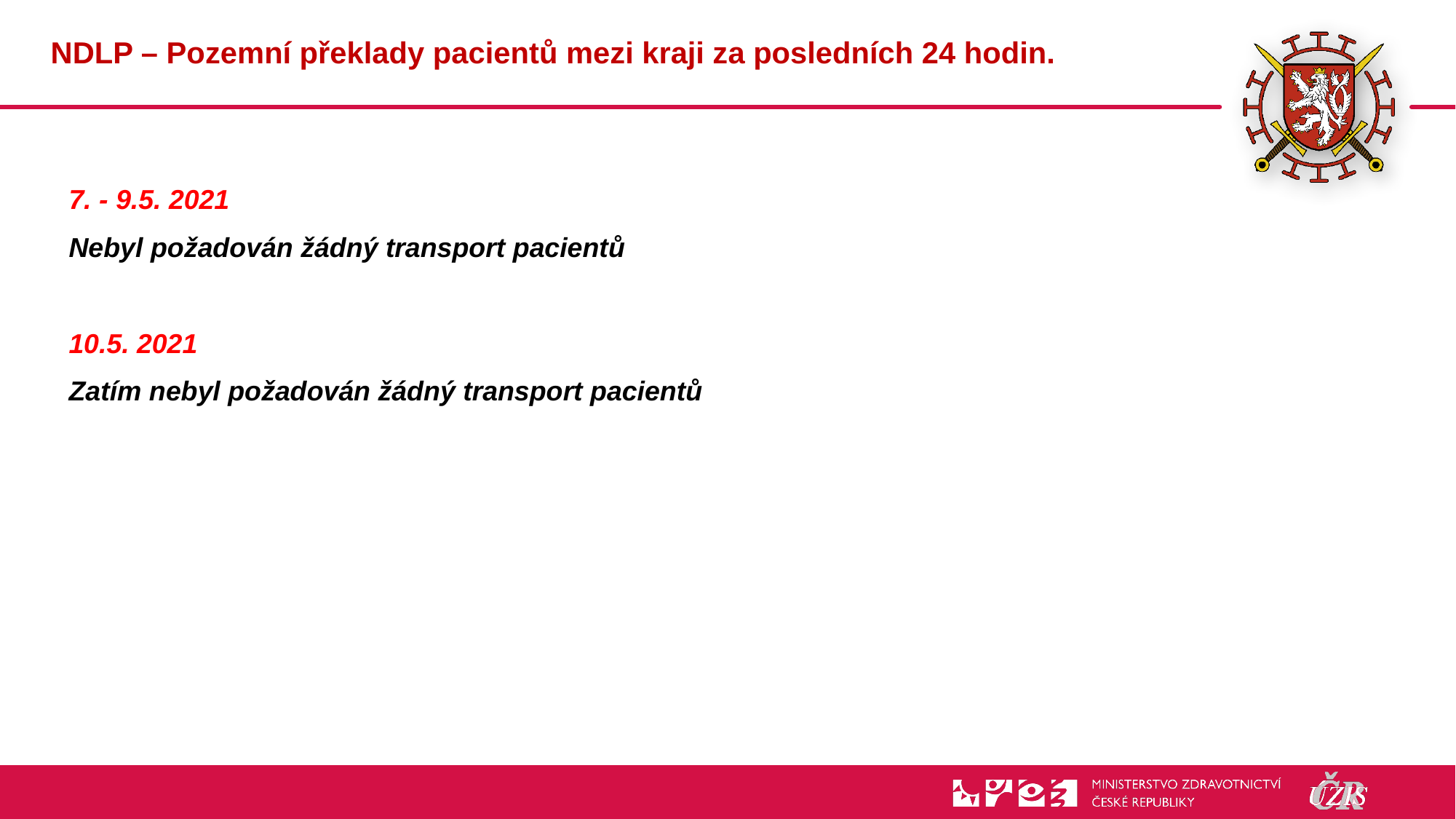

# NDLP – Pozemní překlady pacientů mezi kraji za posledních 24 hodin.
7. - 9.5. 2021
Nebyl požadován žádný transport pacientů

10.5. 2021
Zatím nebyl požadován žádný transport pacientů